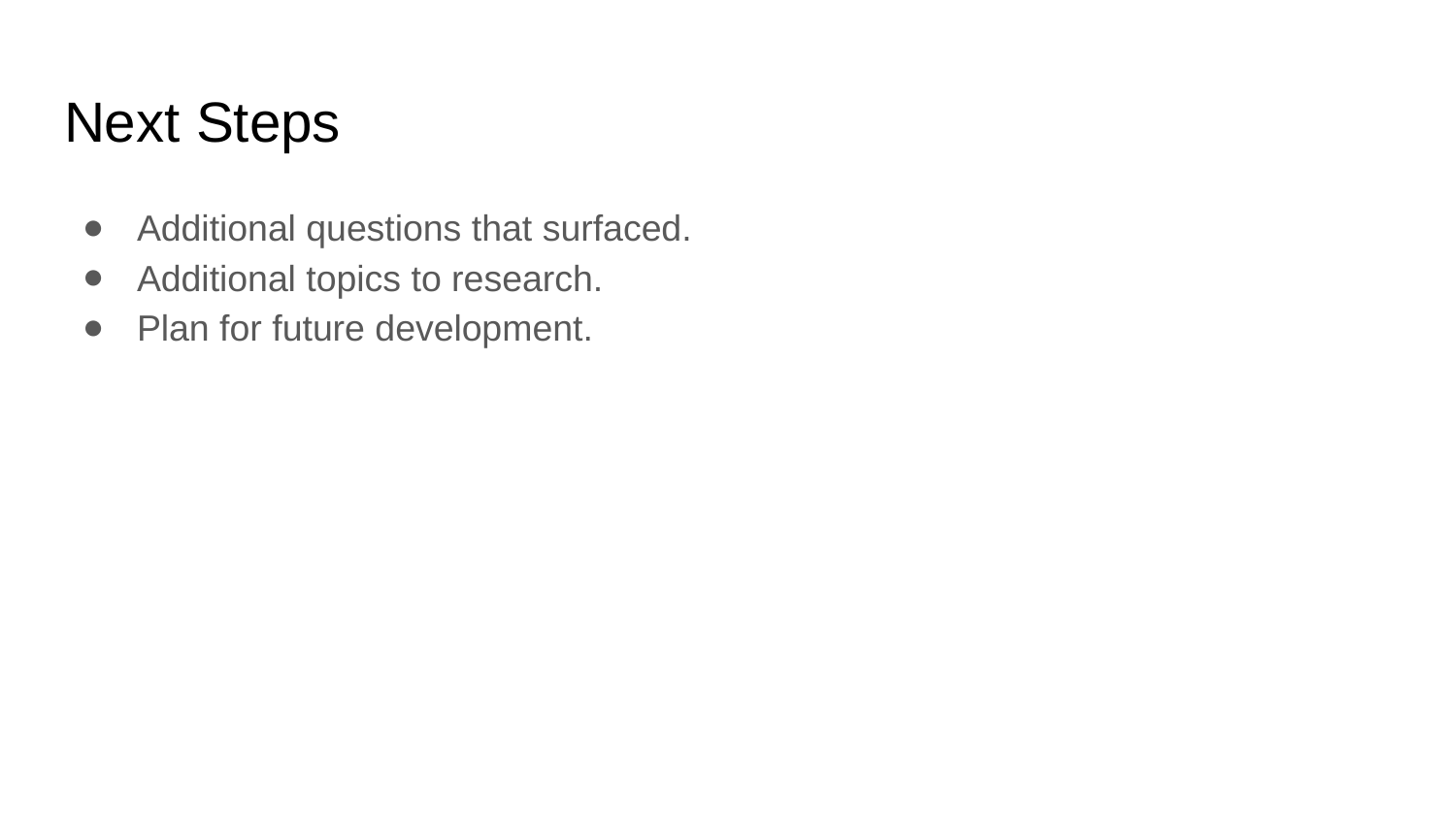

# Next Steps
Additional questions that surfaced.
Additional topics to research.
Plan for future development.